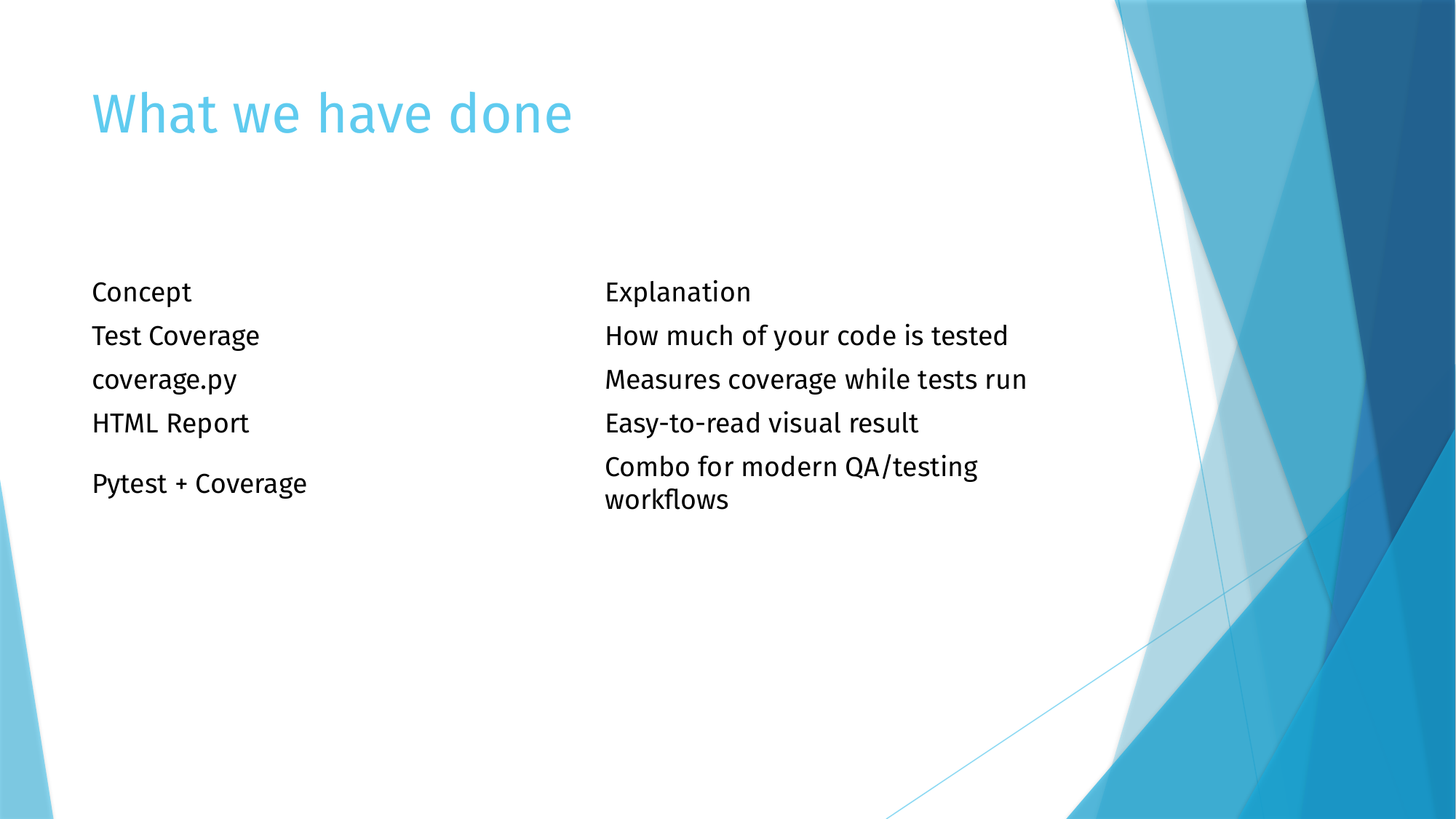

# What we have done
| Concept | Explanation |
| --- | --- |
| Test Coverage | How much of your code is tested |
| coverage.py | Measures coverage while tests run |
| HTML Report | Easy-to-read visual result |
| Pytest + Coverage | Combo for modern QA/testing workflows |